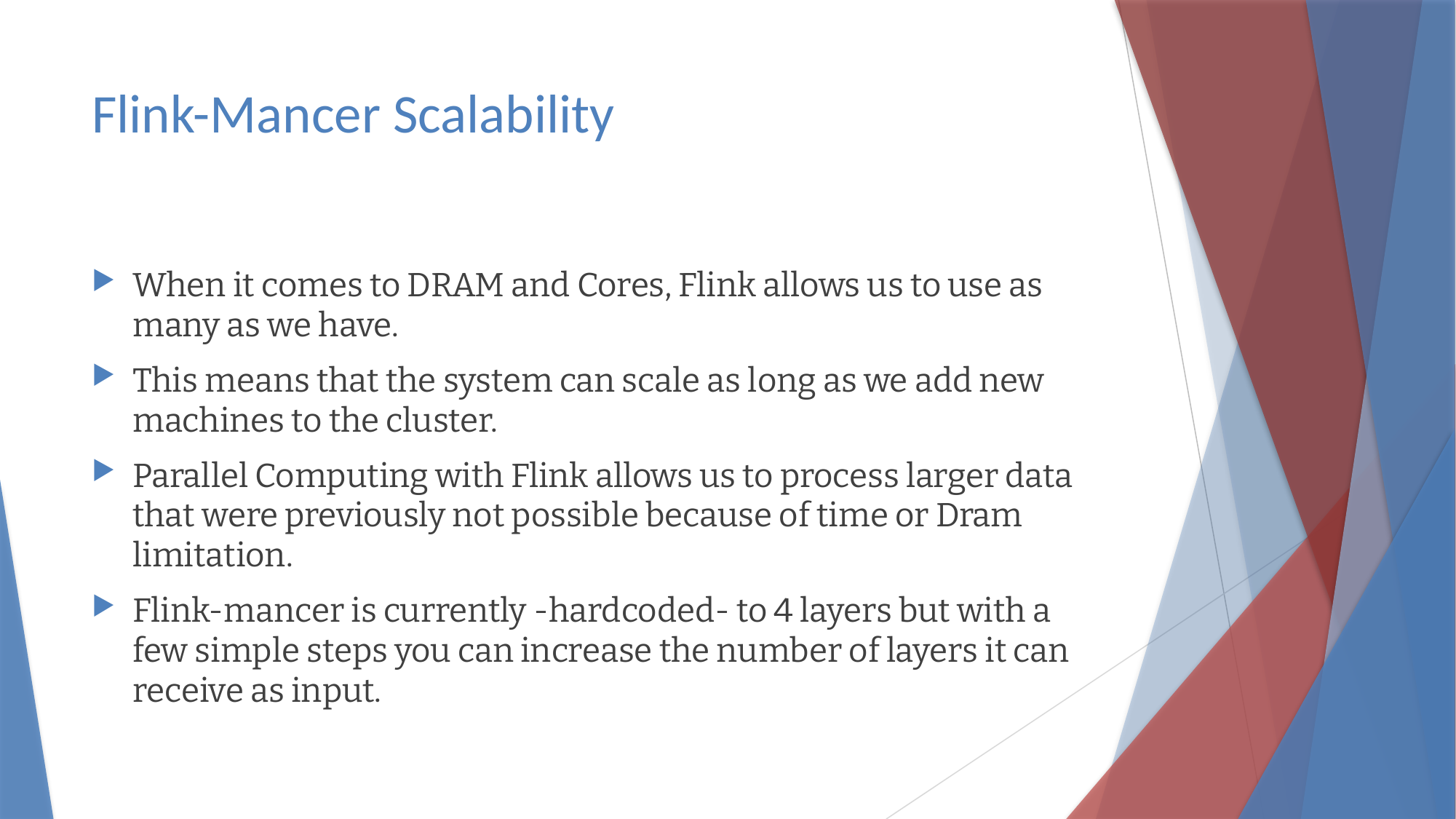

# Flink-Mancer Scalability
When it comes to DRAM and Cores, Flink allows us to use as many as we have.
This means that the system can scale as long as we add new machines to the cluster.
Parallel Computing with Flink allows us to process larger data that were previously not possible because of time or Dram limitation.
Flink-mancer is currently -hardcoded- to 4 layers but with a few simple steps you can increase the number of layers it can receive as input.